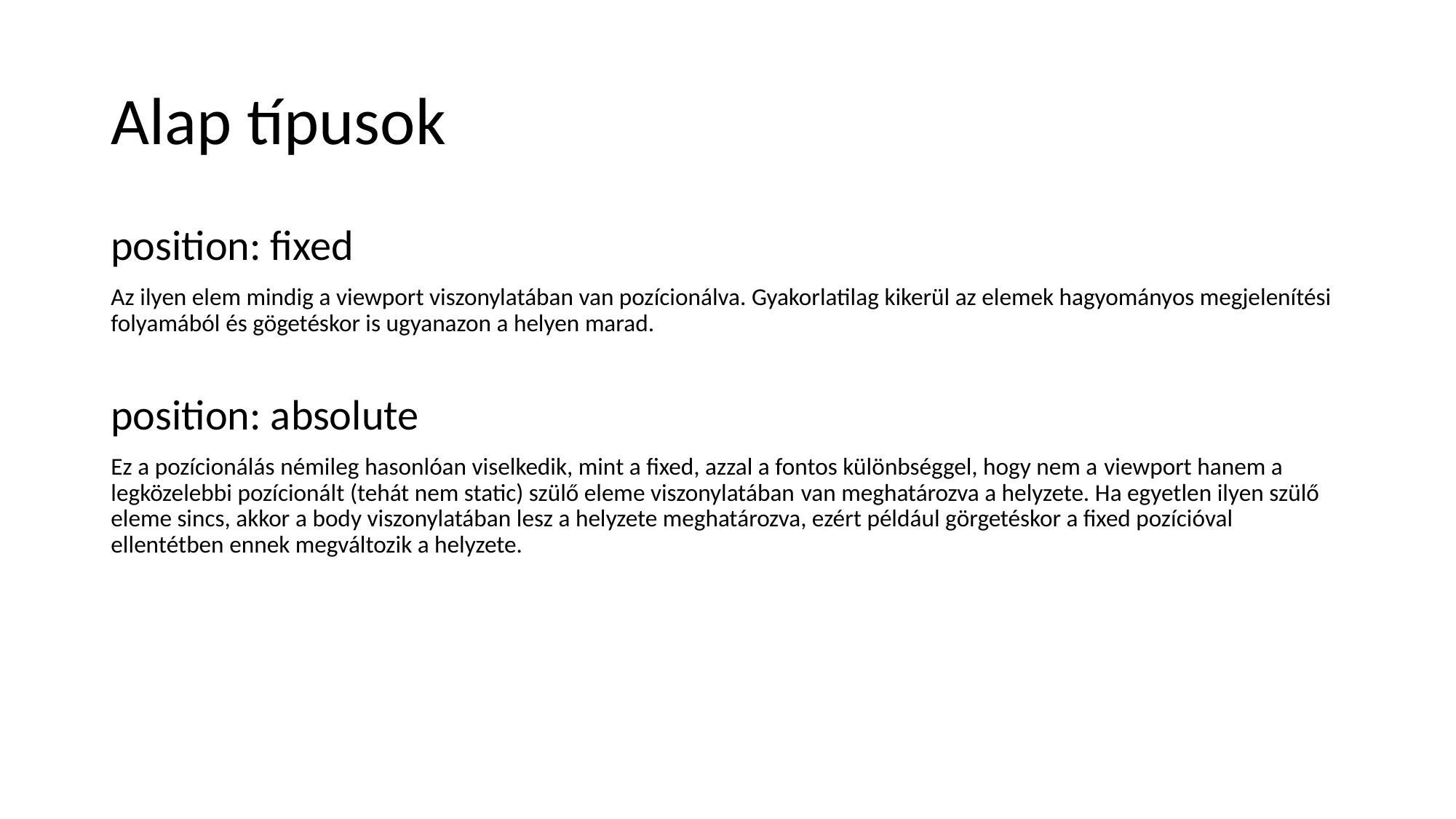

# Alap típusok
position: fixed
Az ilyen elem mindig a viewport viszonylatában van pozícionálva. Gyakorlatilag kikerül az elemek hagyományos megjelenítési folyamából és gögetéskor is ugyanazon a helyen marad.

position: absolute
Ez a pozícionálás némileg hasonlóan viselkedik, mint a fixed, azzal a fontos különbséggel, hogy nem a viewport hanem a legközelebbi pozícionált (tehát nem static) szülő eleme viszonylatában van meghatározva a helyzete. Ha egyetlen ilyen szülő eleme sincs, akkor a body viszonylatában lesz a helyzete meghatározva, ezért például görgetéskor a fixed pozícióval ellentétben ennek megváltozik a helyzete.